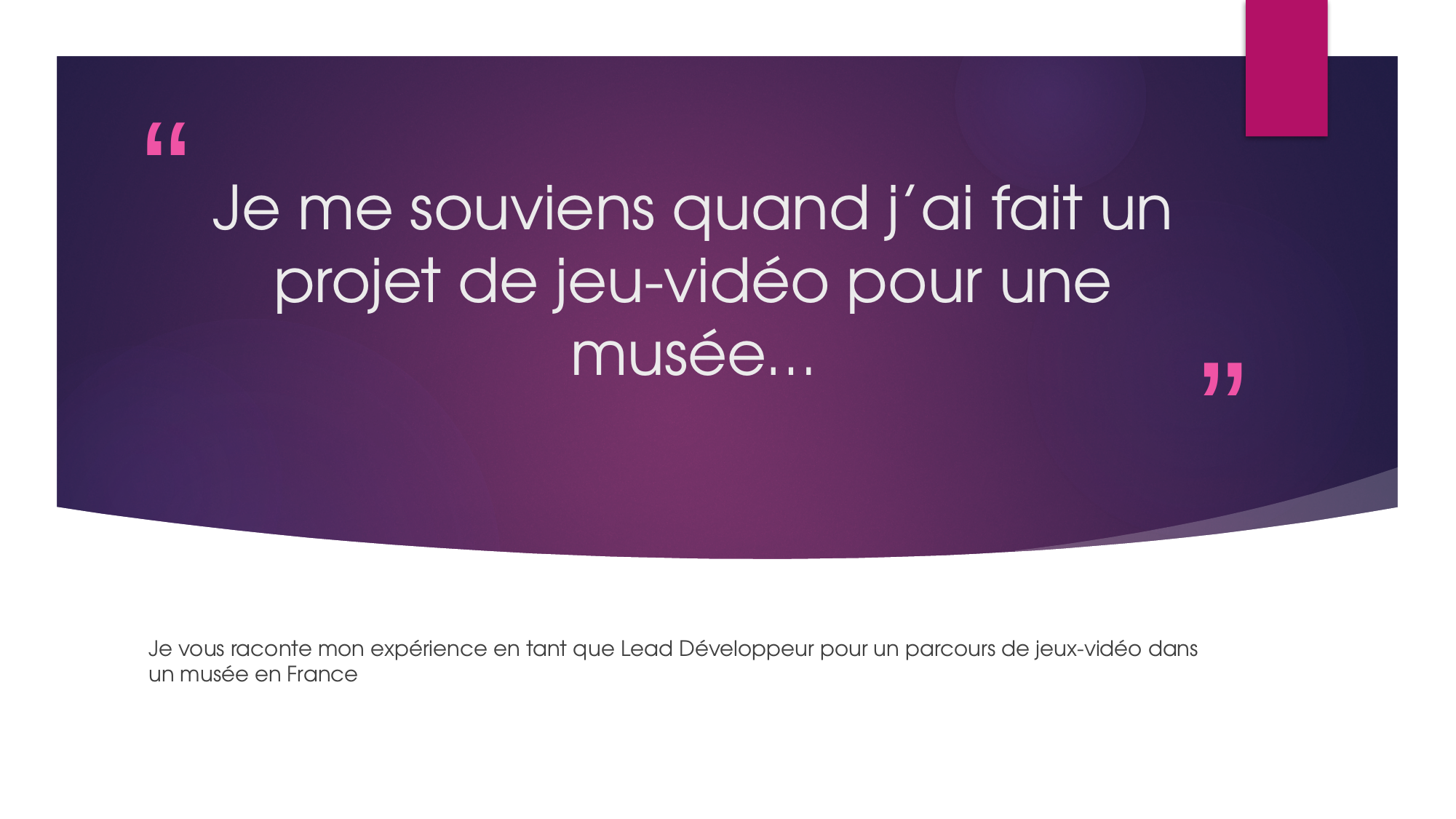

# Je me souviens quand j’ai fait un projet de jeu-vidéo pour une musée…
Je vous raconte mon expérience en tant que Lead Développeur pour un parcours de jeux-vidéo dans un musée en France